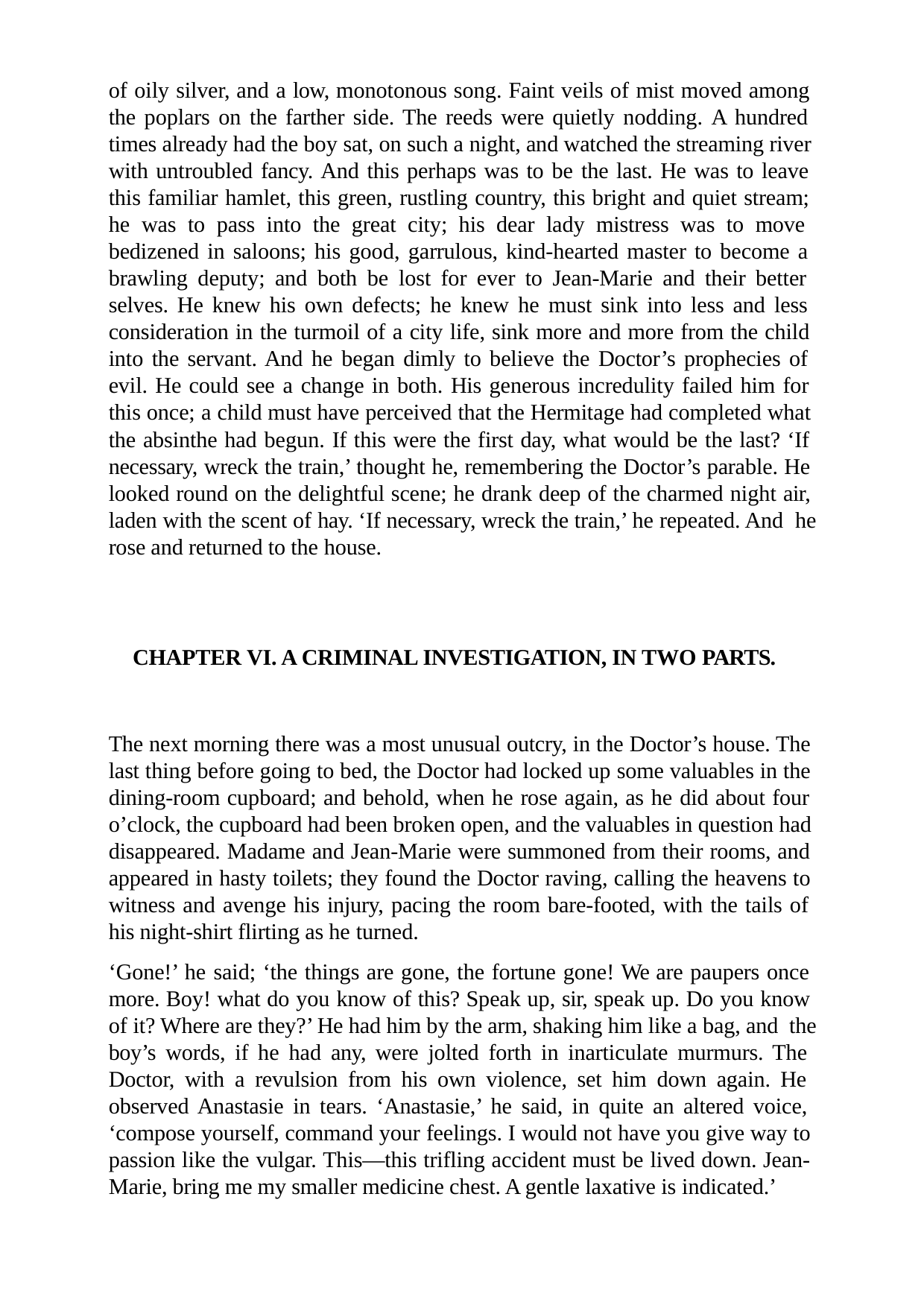

of oily silver, and a low, monotonous song. Faint veils of mist moved among  the poplars on the farther side. The reeds were quietly nodding. A hundred  times already had the boy sat, on such a night, and watched the streaming river  with untroubled fancy. And this perhaps was to be the last. He was to leave  this familiar hamlet, this green, rustling country, this bright and quiet stream;  he was to pass into the great city; his dear lady mistress was to move  bedizened in saloons; his good, garrulous, kind-hearted master to become a  brawling deputy; and both be lost for ever to Jean-Marie and their better  selves. He knew his own defects; he knew he must sink into less and less  consideration in the turmoil of a city life, sink more and more from the child  into the servant. And he began dimly to believe the Doctor’s prophecies of  evil. He could see a change in both. His generous incredulity failed him for  this once; a child must have perceived that the Hermitage had completed what  the absinthe had begun. If this were the first day, what would be the last? ‘If  necessary, wreck the train,’ thought he, remembering the Doctor’s parable. He  looked round on the delightful scene; he drank deep of the charmed night air,  laden with the scent of hay. ‘If necessary, wreck the train,’ he repeated. And  he rose and returned to the house.
CHAPTER VI. A CRIMINAL INVESTIGATION, IN TWO PARTS.

The next morning there was a most unusual outcry, in the Doctor’s house. The  last thing before going to bed, the Doctor had locked up some valuables in the  dining-room cupboard; and behold, when he rose again, as he did about four  o’clock, the cupboard had been broken open, and the valuables in question had  disappeared. Madame and Jean-Marie were summoned from their rooms, and  appeared in hasty toilets; they found the Doctor raving, calling the heavens to  witness and avenge his injury, pacing the room bare-footed, with the tails of  his night-shirt flirting as he turned.
‘Gone!’ he said; ‘the things are gone, the fortune gone! We are paupers once  more. Boy! what do you know of this? Speak up, sir, speak up. Do you know  of it? Where are they?’ He had him by the arm, shaking him like a bag, and  the boy’s words, if he had any, were jolted forth in inarticulate murmurs. The  Doctor, with a revulsion from his own violence, set him down again. He  observed Anastasie in tears. ‘Anastasie,’ he said, in quite an altered voice,  ‘compose yourself, command your feelings. I would not have you give way to  passion like the vulgar. This—this trifling accident must be lived down. Jean-  Marie, bring me my smaller medicine chest. A gentle laxative is indicated.’